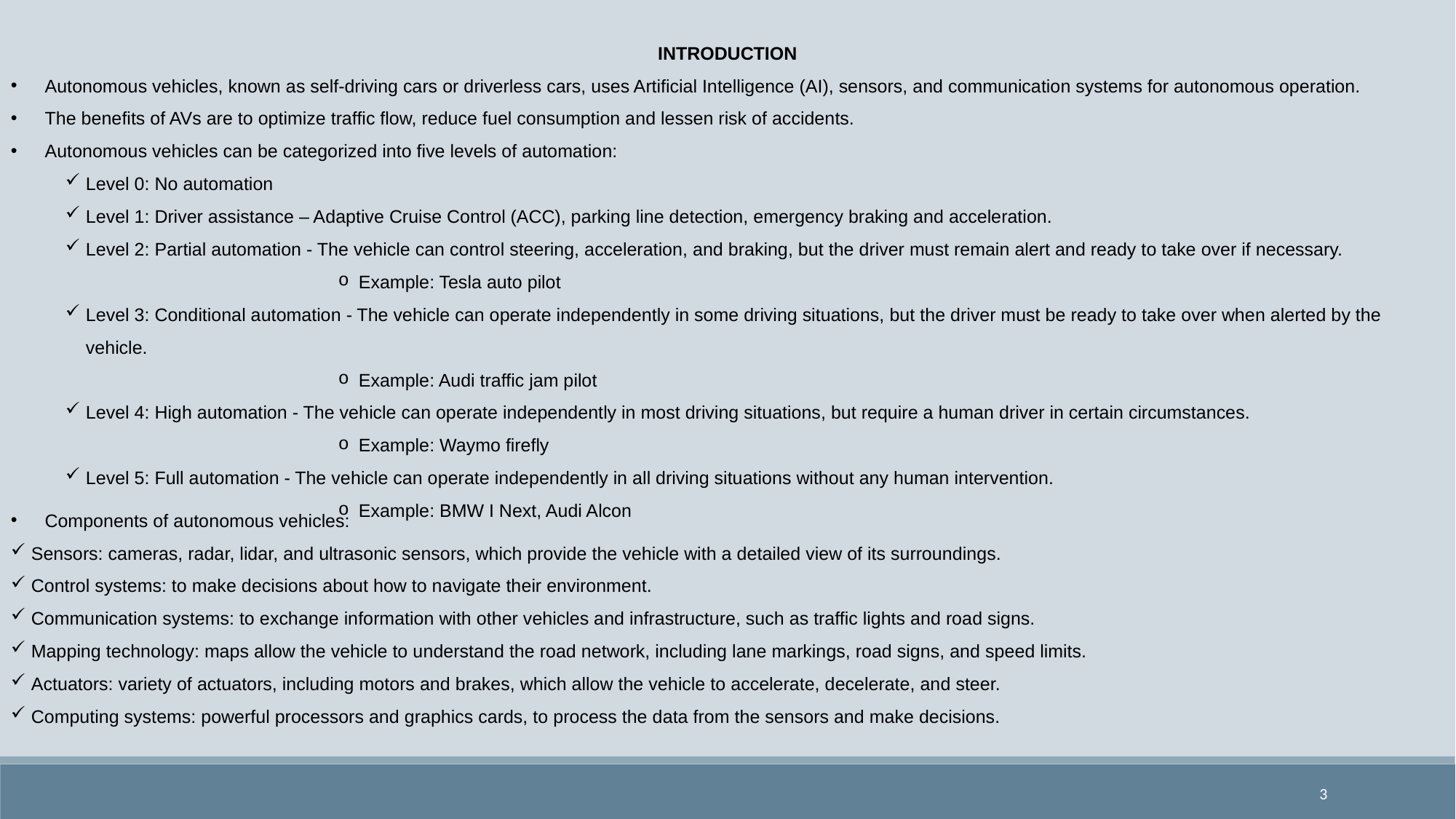

INTRODUCTION
Autonomous vehicles, known as self-driving cars or driverless cars, uses Artificial Intelligence (AI), sensors, and communication systems for autonomous operation.
The benefits of AVs are to optimize traffic flow, reduce fuel consumption and lessen risk of accidents.
Autonomous vehicles can be categorized into five levels of automation:
Level 0: No automation
Level 1: Driver assistance – Adaptive Cruise Control (ACC), parking line detection, emergency braking and acceleration.
Level 2: Partial automation - The vehicle can control steering, acceleration, and braking, but the driver must remain alert and ready to take over if necessary.
Example: Tesla auto pilot
Level 3: Conditional automation - The vehicle can operate independently in some driving situations, but the driver must be ready to take over when alerted by the vehicle.
Example: Audi traffic jam pilot
Level 4: High automation - The vehicle can operate independently in most driving situations, but require a human driver in certain circumstances.
Example: Waymo firefly
Level 5: Full automation - The vehicle can operate independently in all driving situations without any human intervention.
Example: BMW I Next, Audi Alcon
Components of autonomous vehicles:
Sensors: cameras, radar, lidar, and ultrasonic sensors, which provide the vehicle with a detailed view of its surroundings.
Control systems: to make decisions about how to navigate their environment.
Communication systems: to exchange information with other vehicles and infrastructure, such as traffic lights and road signs.
Mapping technology: maps allow the vehicle to understand the road network, including lane markings, road signs, and speed limits.
Actuators: variety of actuators, including motors and brakes, which allow the vehicle to accelerate, decelerate, and steer.
Computing systems: powerful processors and graphics cards, to process the data from the sensors and make decisions.

3